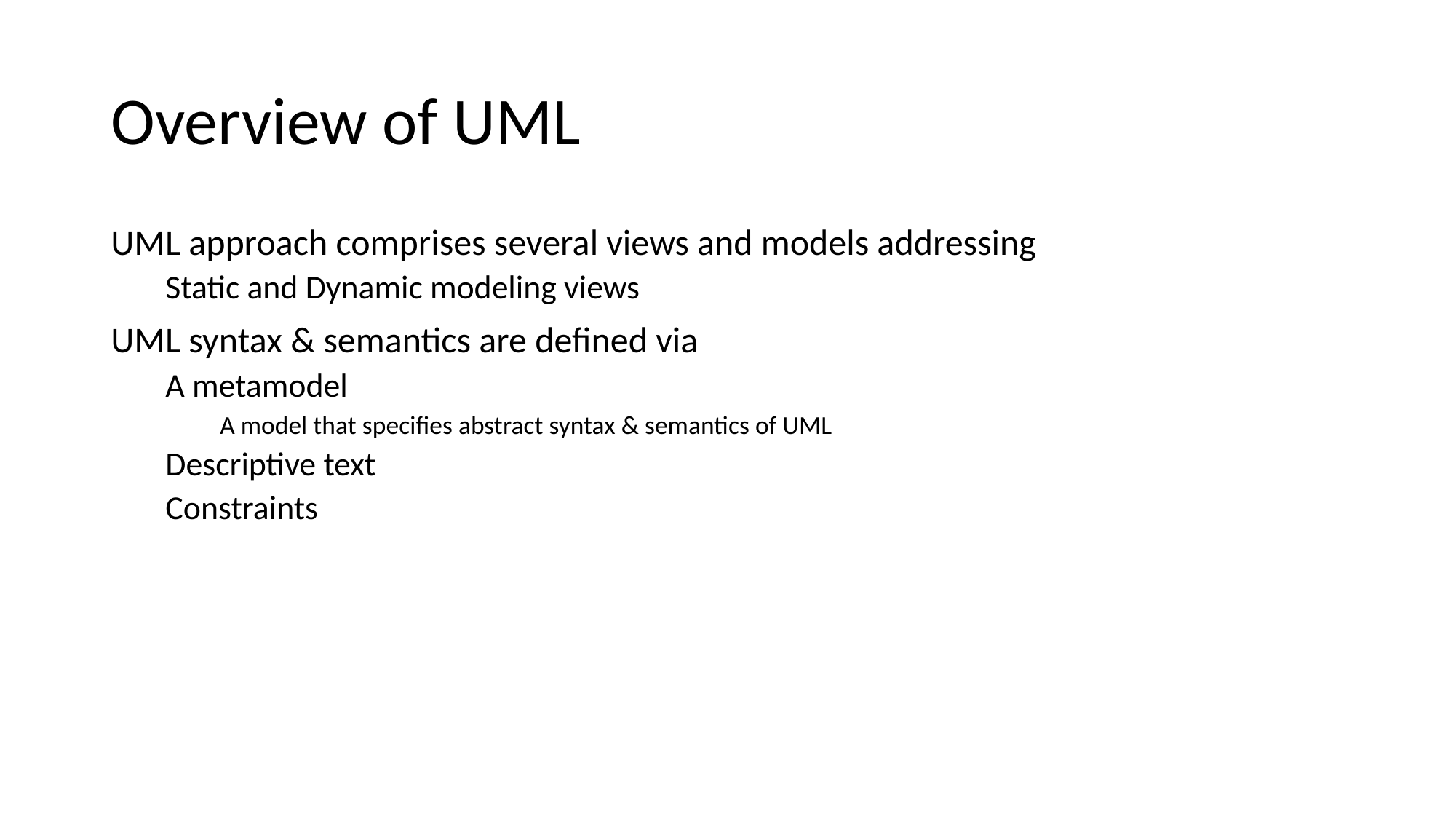

# Overview of UML
UML approach comprises several views and models addressing
Static and Dynamic modeling views
UML syntax & semantics are defined via
A metamodel
A model that specifies abstract syntax & semantics of UML
Descriptive text
Constraints